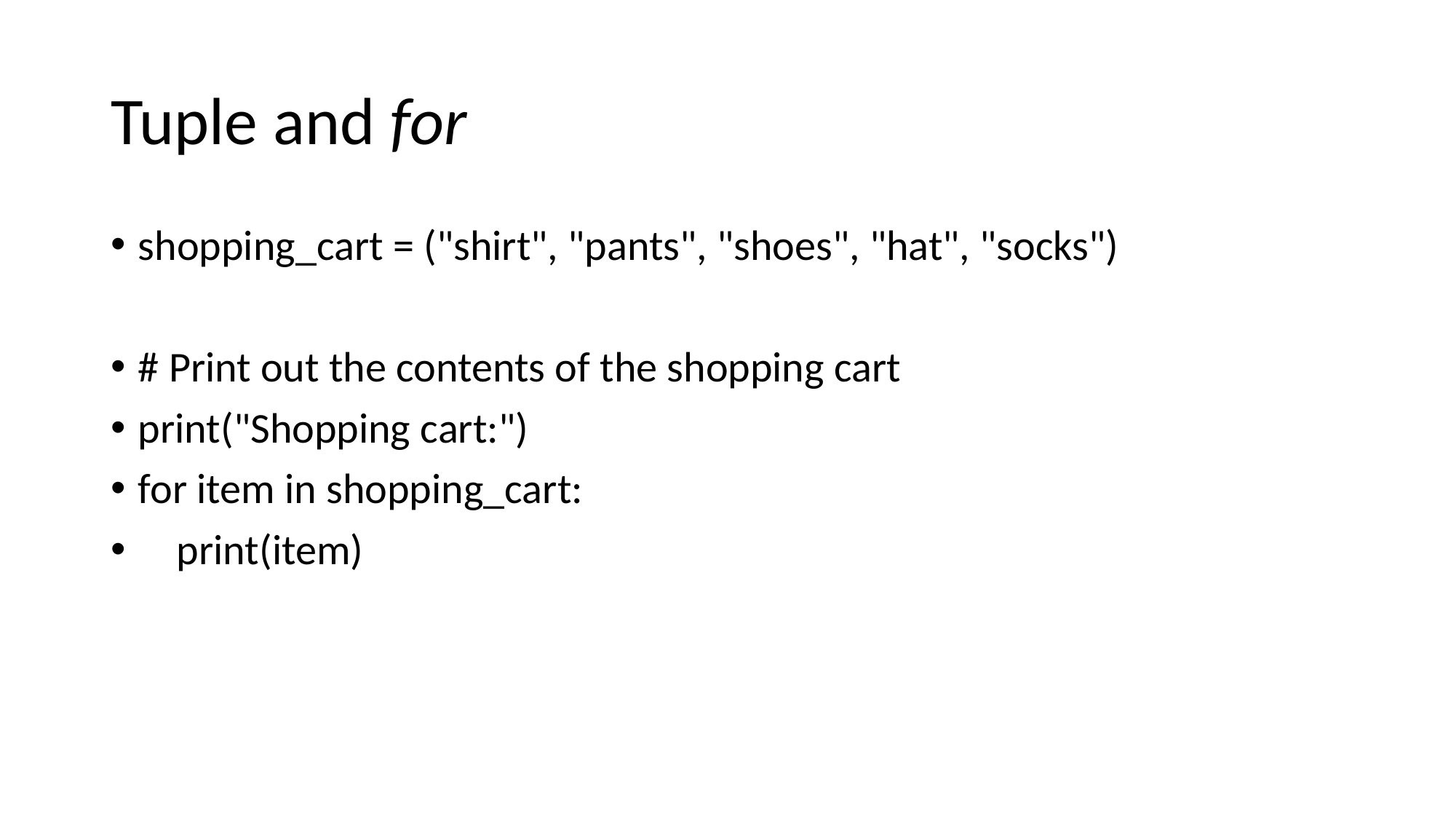

# Tuple and for
shopping_cart = ("shirt", "pants", "shoes", "hat", "socks")

# Print out the contents of the shopping cart
print("Shopping cart:")
for item in shopping_cart:
    print(item)